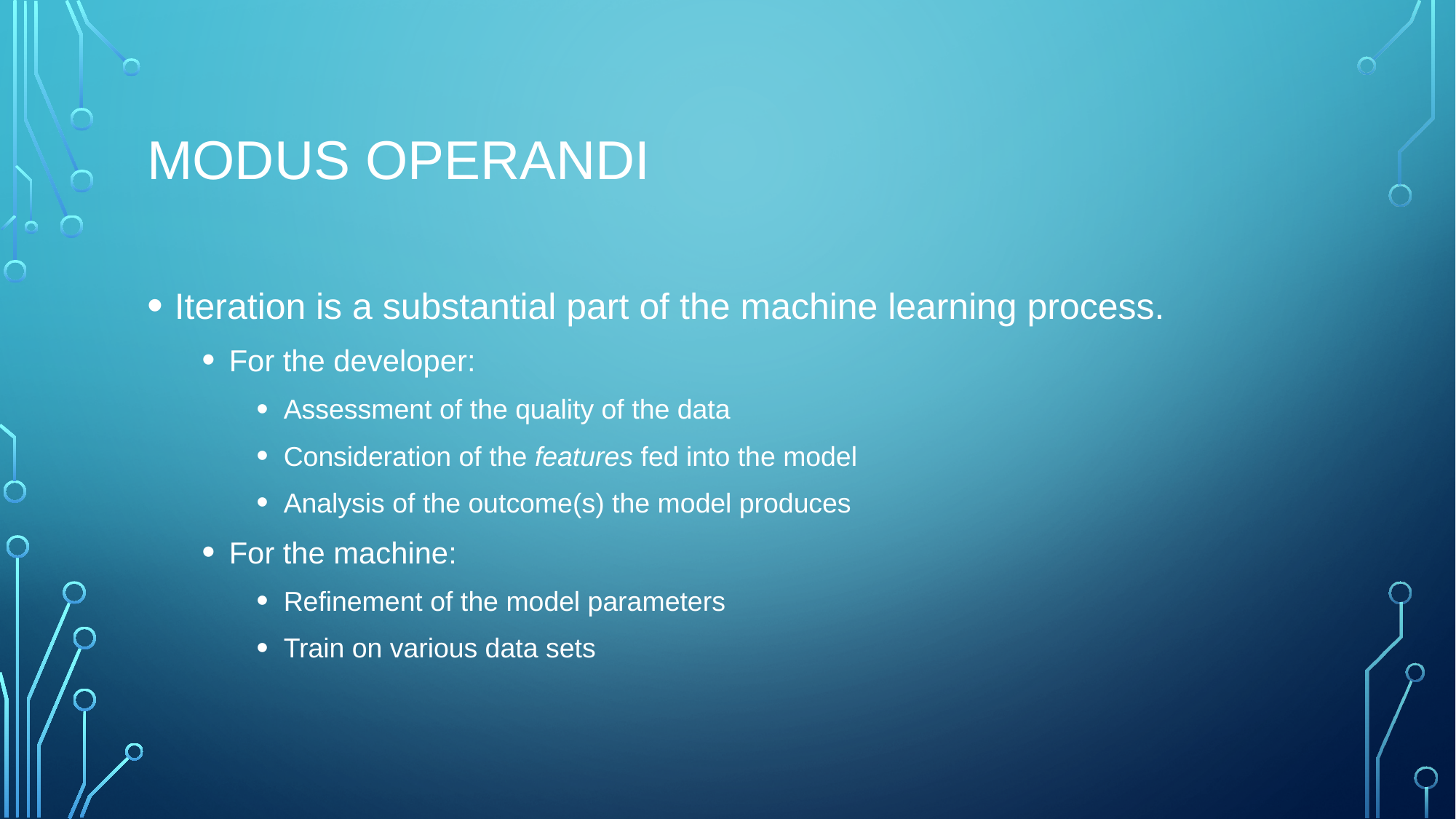

# modus operandi
Iteration is a substantial part of the machine learning process.
For the developer:
Assessment of the quality of the data
Consideration of the features fed into the model
Analysis of the outcome(s) the model produces
For the machine:
Refinement of the model parameters
Train on various data sets